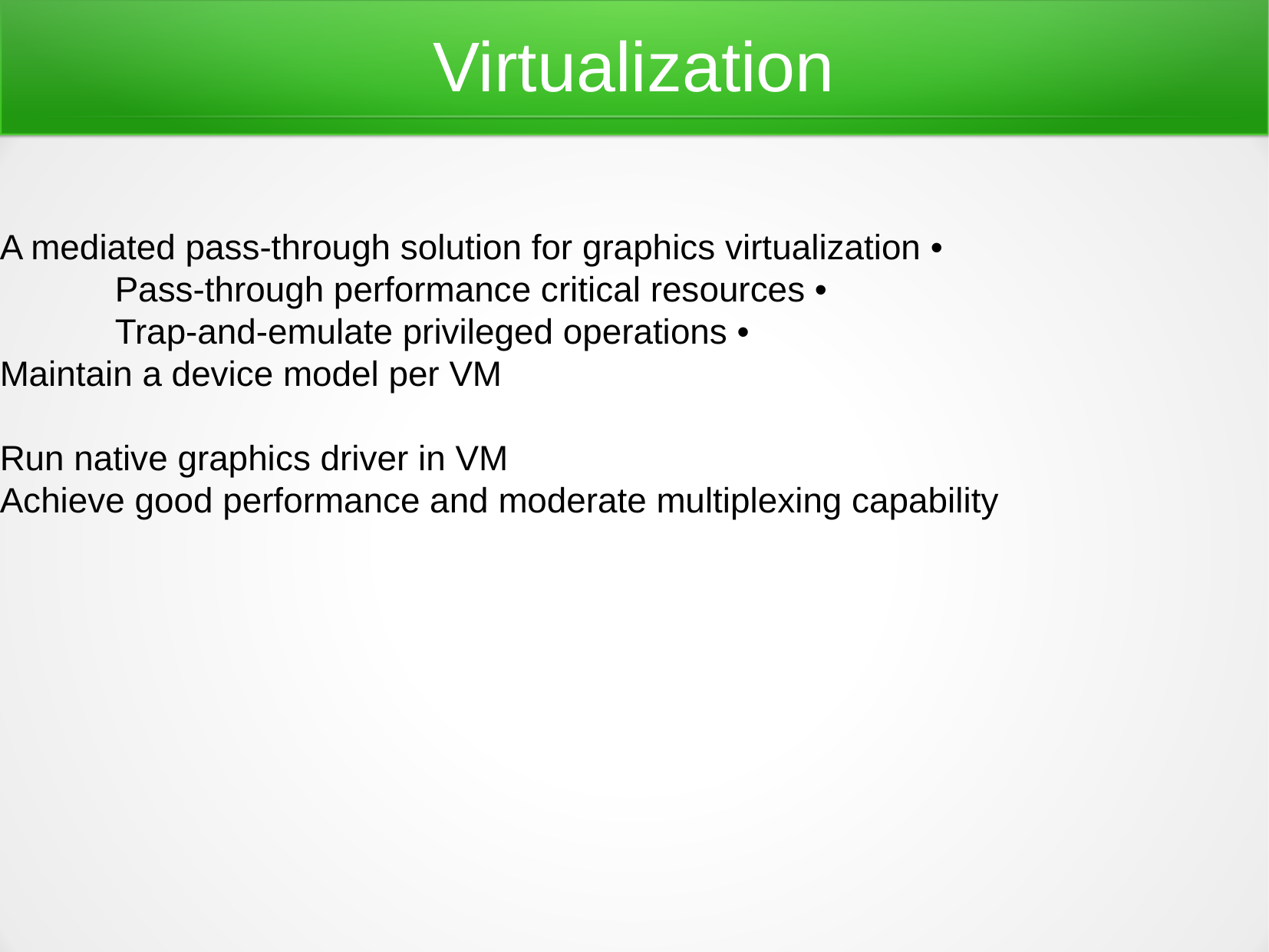

Virtualization
A mediated pass-through solution for graphics virtualization •
	Pass-through performance critical resources •
	Trap-and-emulate privileged operations •
Maintain a device model per VM

Run native graphics driver in VM
Achieve good performance and moderate multiplexing capability